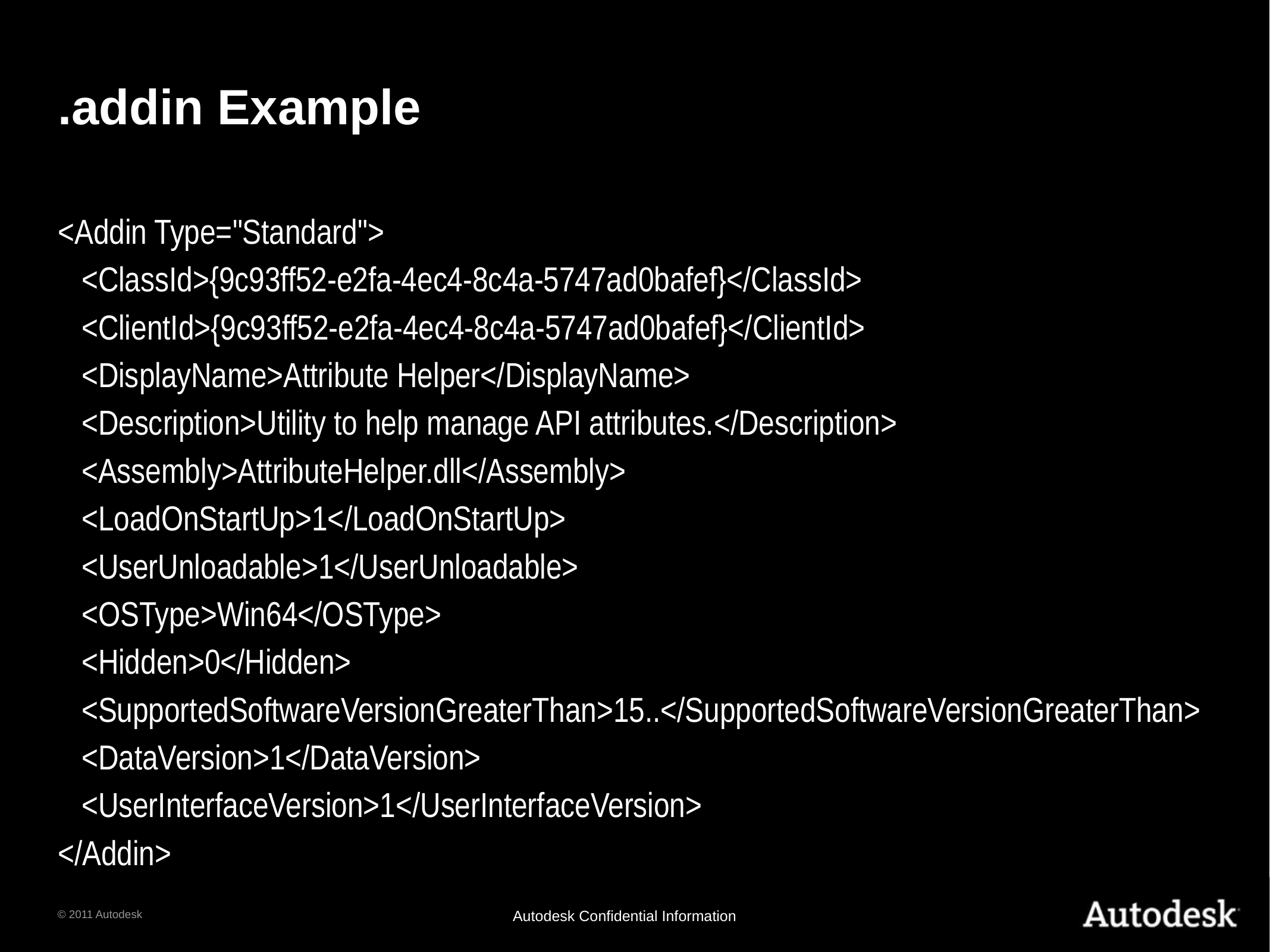

# .addin Example
<Addin Type="Standard">
   <ClassId>{9c93ff52-e2fa-4ec4-8c4a-5747ad0bafef}</ClassId>
   <ClientId>{9c93ff52-e2fa-4ec4-8c4a-5747ad0bafef}</ClientId>
   <DisplayName>Attribute Helper</DisplayName>
   <Description>Utility to help manage API attributes.</Description>
   <Assembly>AttributeHelper.dll</Assembly>
   <LoadOnStartUp>1</LoadOnStartUp>
   <UserUnloadable>1</UserUnloadable>
   <OSType>Win64</OSType>
   <Hidden>0</Hidden>
   <SupportedSoftwareVersionGreaterThan>15..</SupportedSoftwareVersionGreaterThan>
   <DataVersion>1</DataVersion>
   <UserInterfaceVersion>1</UserInterfaceVersion>
</Addin>